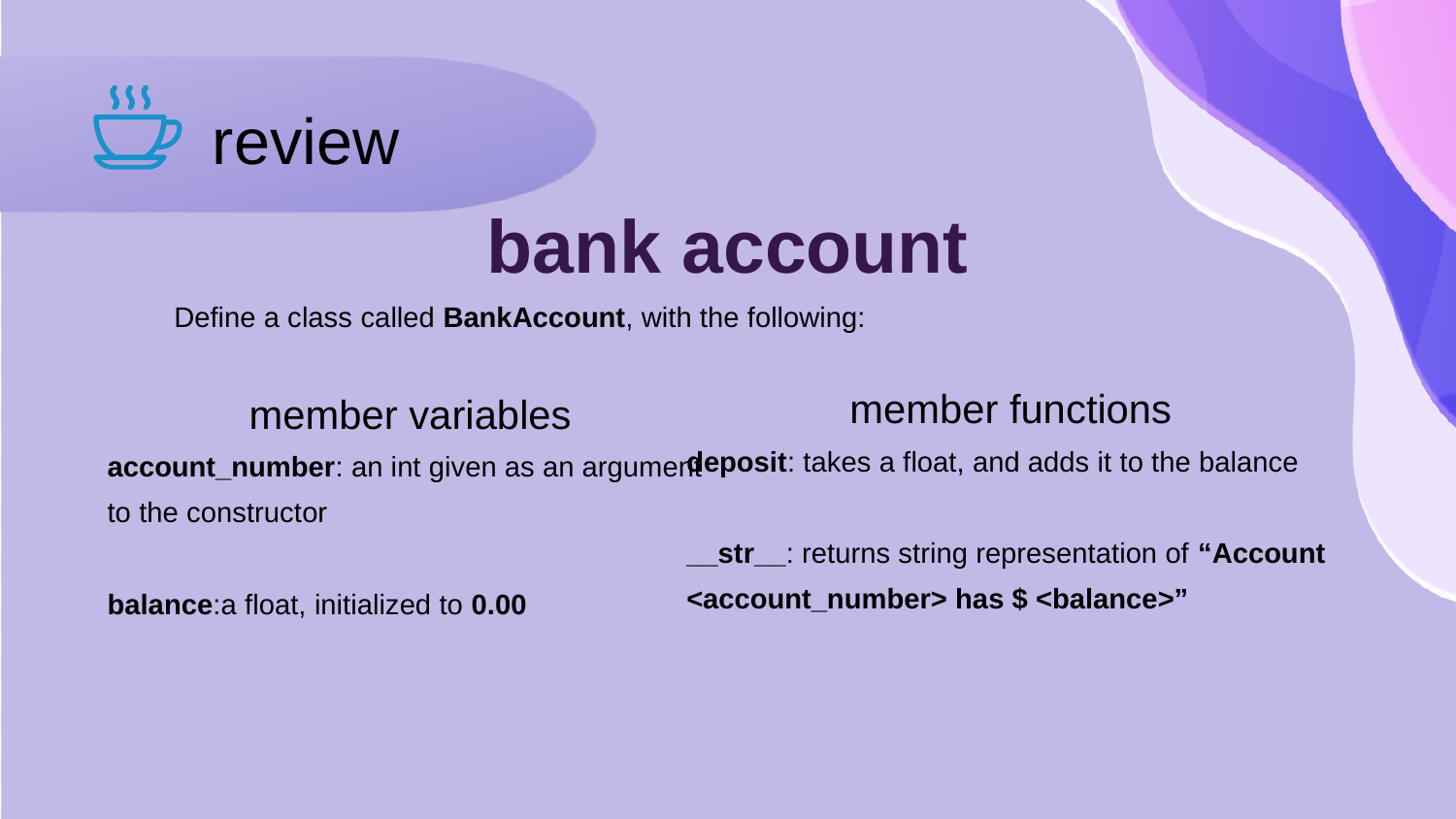

review

bank account
Define a class called BankAccount, with the following:
member functions
deposit: takes a float, and adds it to the balance

__str__: returns string representation of “Account <account_number> has $ <balance>”

member variables
account_number: an int given as an argument to the constructor

balance:a float, initialized to 0.00